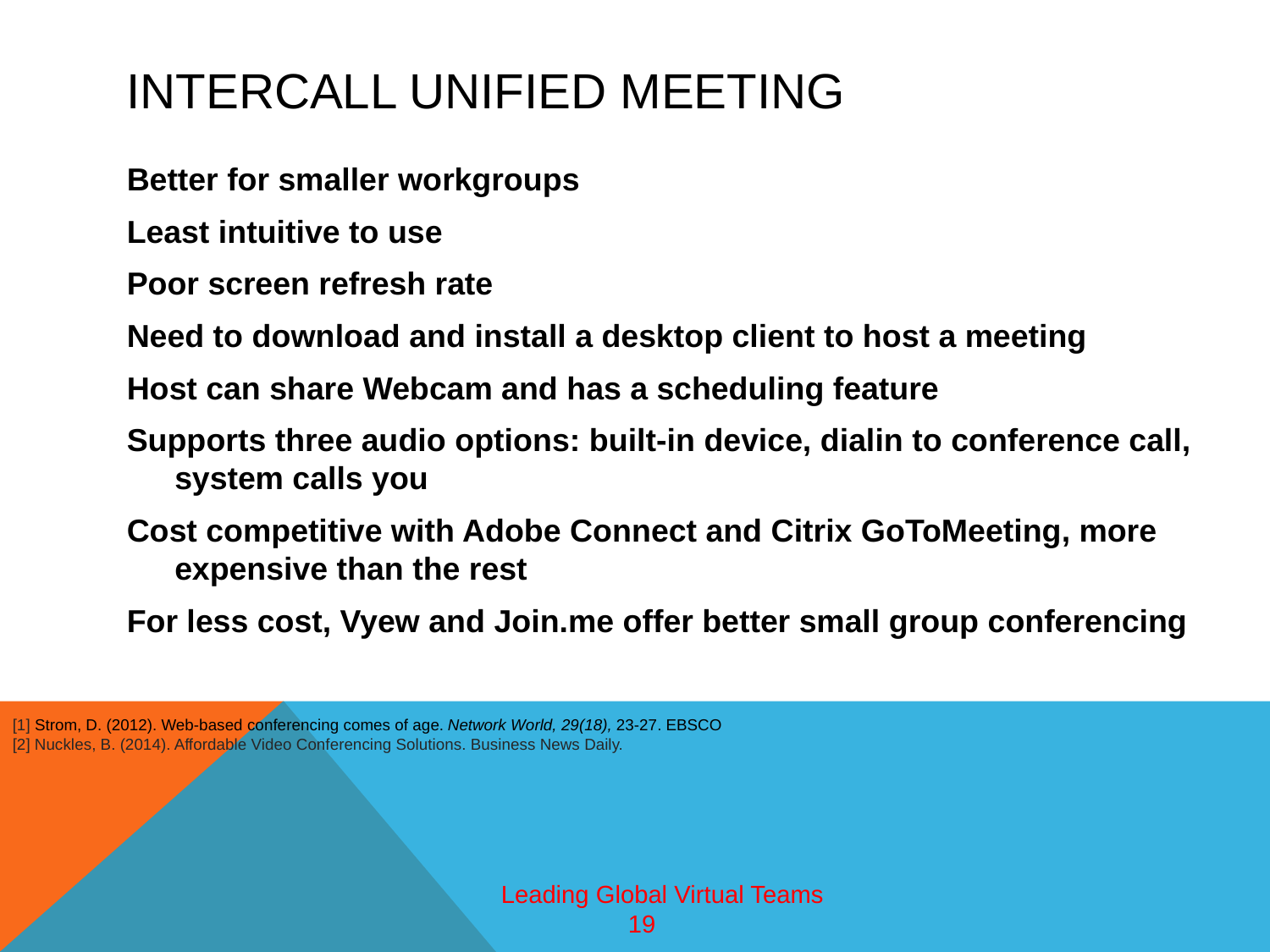

# InterCall unified Meeting
Better for smaller workgroups
Least intuitive to use
Poor screen refresh rate
Need to download and install a desktop client to host a meeting
Host can share Webcam and has a scheduling feature
Supports three audio options: built-in device, dialin to conference call, system calls you
Cost competitive with Adobe Connect and Citrix GoToMeeting, more expensive than the rest
For less cost, Vyew and Join.me offer better small group conferencing

[1] Strom, D. (2012). Web-based conferencing comes of age. Network World, 29(18), 23-27. EBSCO
[2] Nuckles, B. (2014). Affordable Video Conferencing Solutions. Business News Daily.